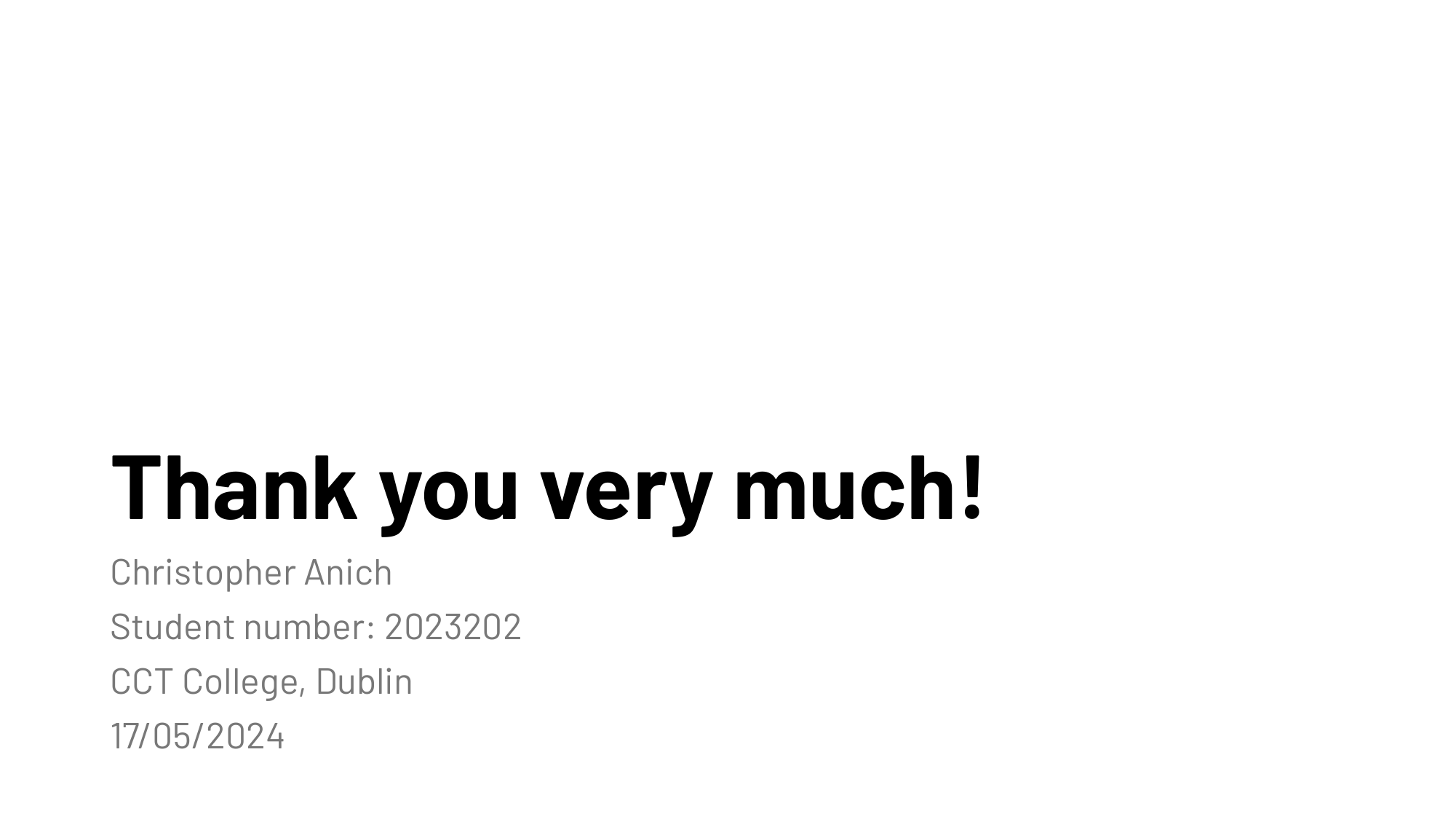

# Thank you very much!
Christopher Anich
Student number: 2023202
CCT College, Dublin
17/05/2024